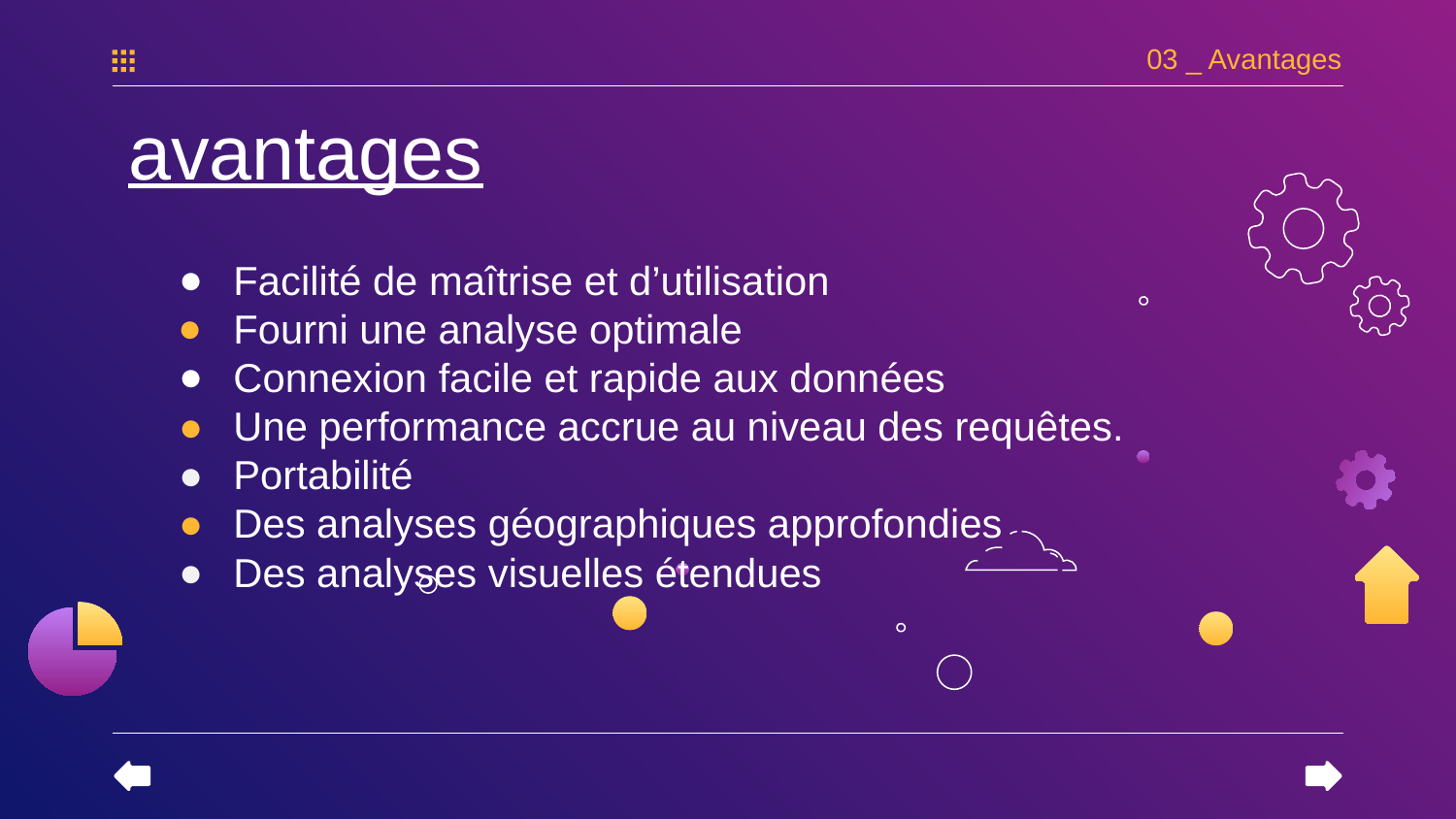

03 _ Avantages

# avantages

Facilité de maîtrise et d’utilisation
Fourni une analyse optimale
Connexion facile et rapide aux données
Une performance accrue au niveau des requêtes.
Portabilité
Des analyses géographiques approfondies
Des analyses visuelles étendues